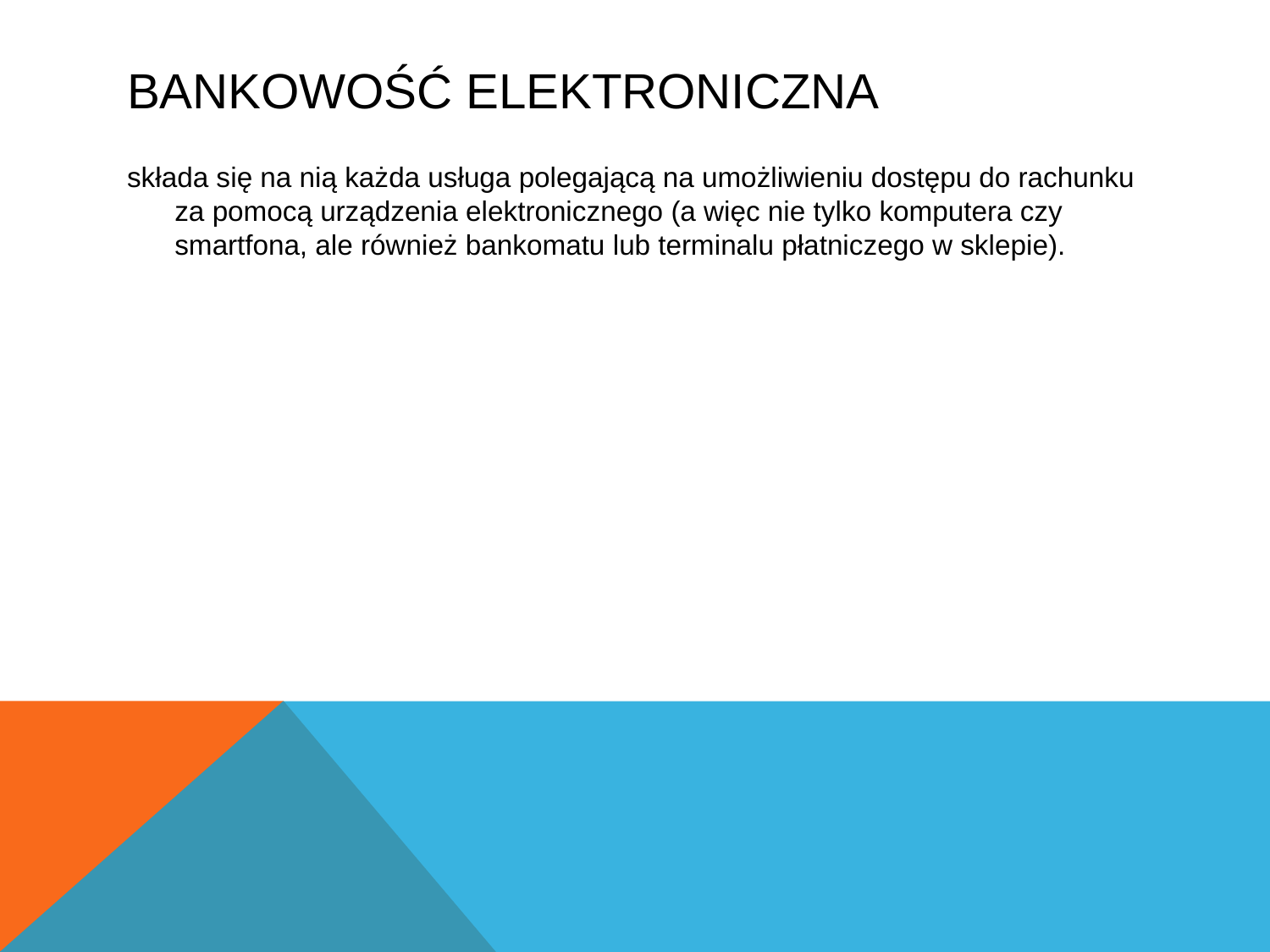

# Bankowość elektroniczna
składa się na nią każda usługa polegającą na umożliwieniu dostępu do rachunku za pomocą urządzenia elektronicznego (a więc nie tylko komputera czy smartfona, ale również bankomatu lub terminalu płatniczego w sklepie).